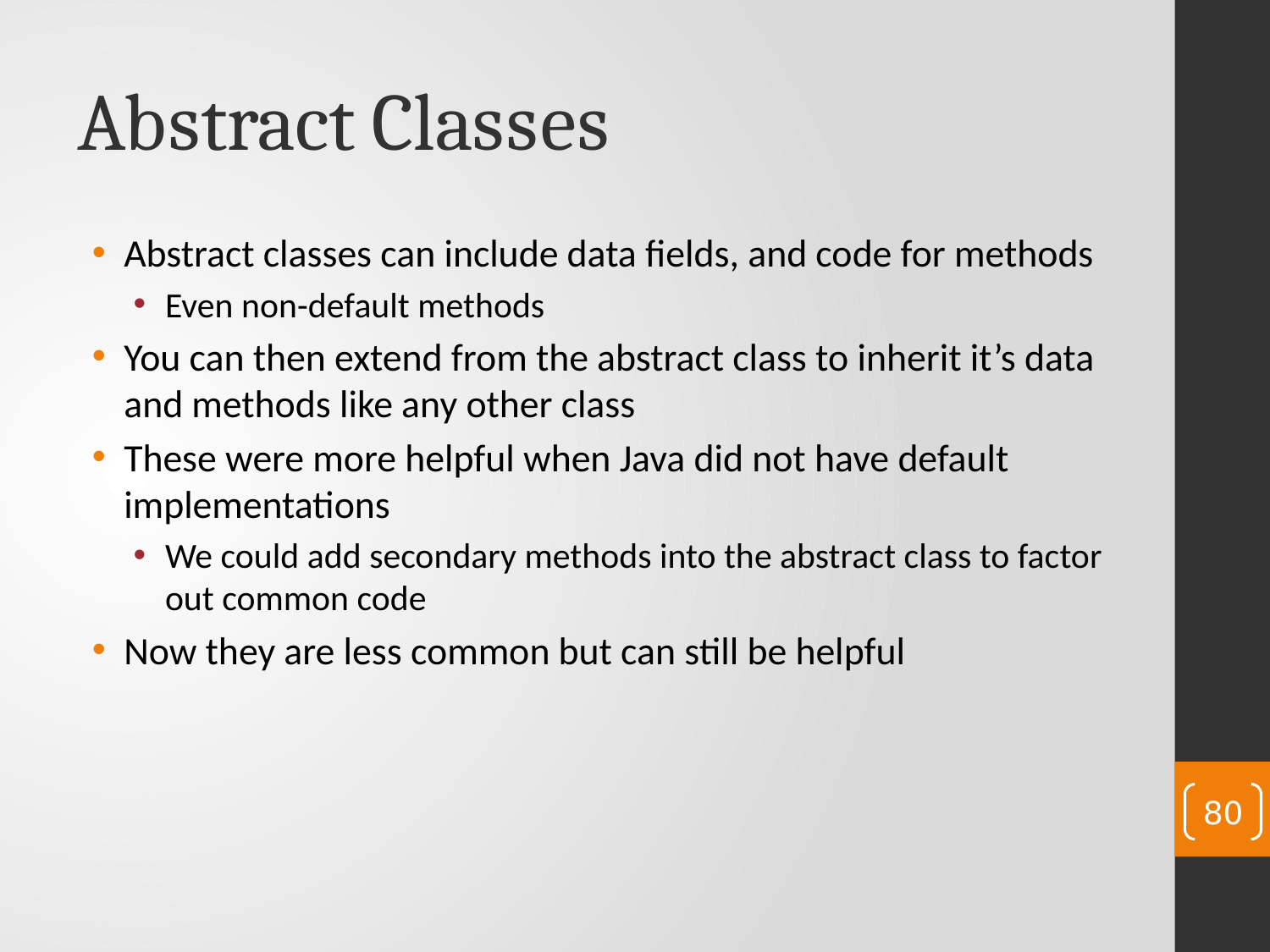

# Abstract Classes
Abstract classes can include data fields, and code for methods
Even non-default methods
You can then extend from the abstract class to inherit it’s data and methods like any other class
These were more helpful when Java did not have default implementations
We could add secondary methods into the abstract class to factor out common code
Now they are less common but can still be helpful
80